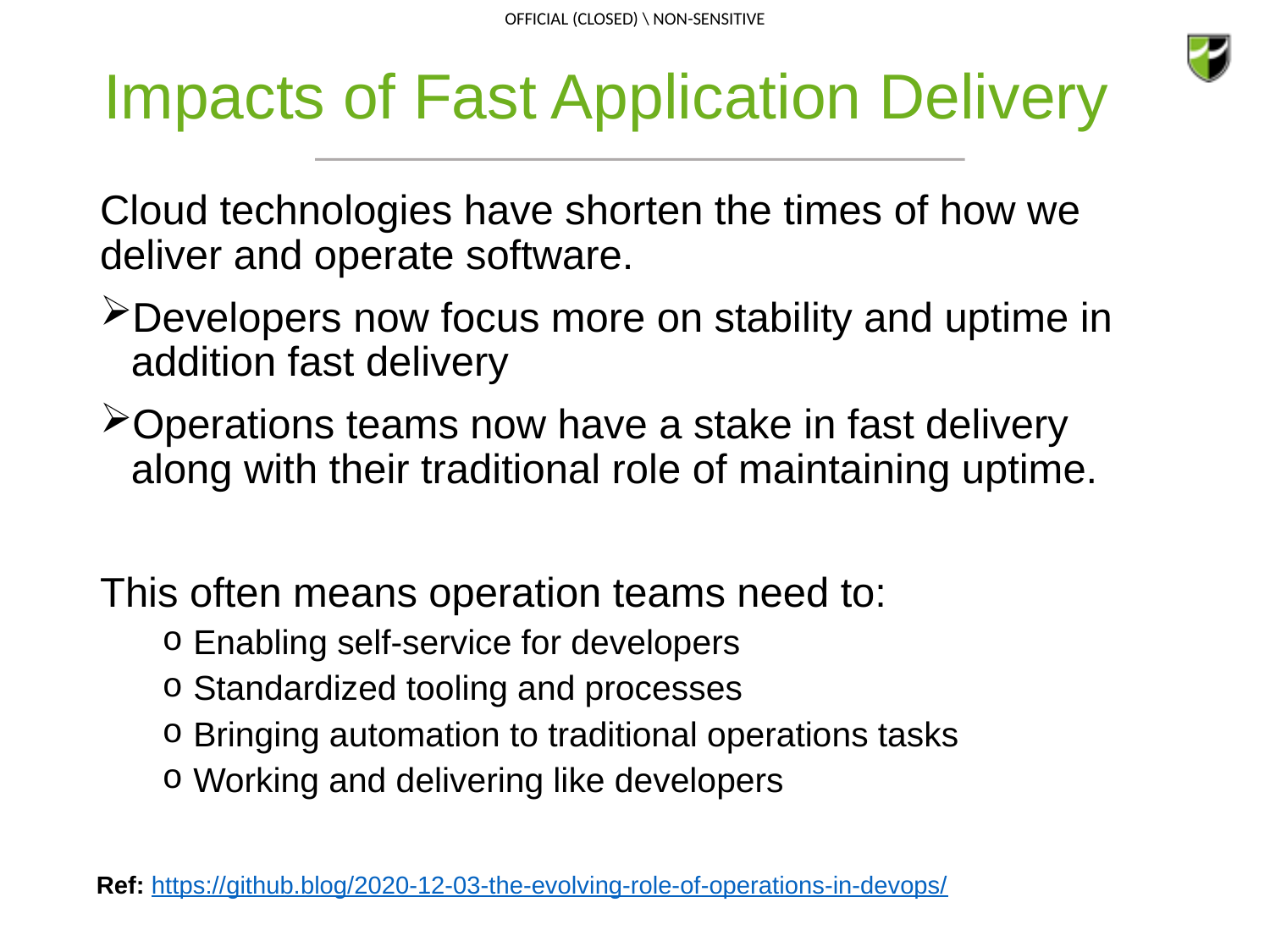

# Impacts of Fast Application Delivery
Cloud technologies have shorten the times of how we deliver and operate software.
Developers now focus more on stability and uptime in addition fast delivery
Operations teams now have a stake in fast delivery along with their traditional role of maintaining uptime.

This often means operation teams need to:
Enabling self-service for developers
Standardized tooling and processes
Bringing automation to traditional operations tasks
Working and delivering like developers
Ref: https://github.blog/2020-12-03-the-evolving-role-of-operations-in-devops/